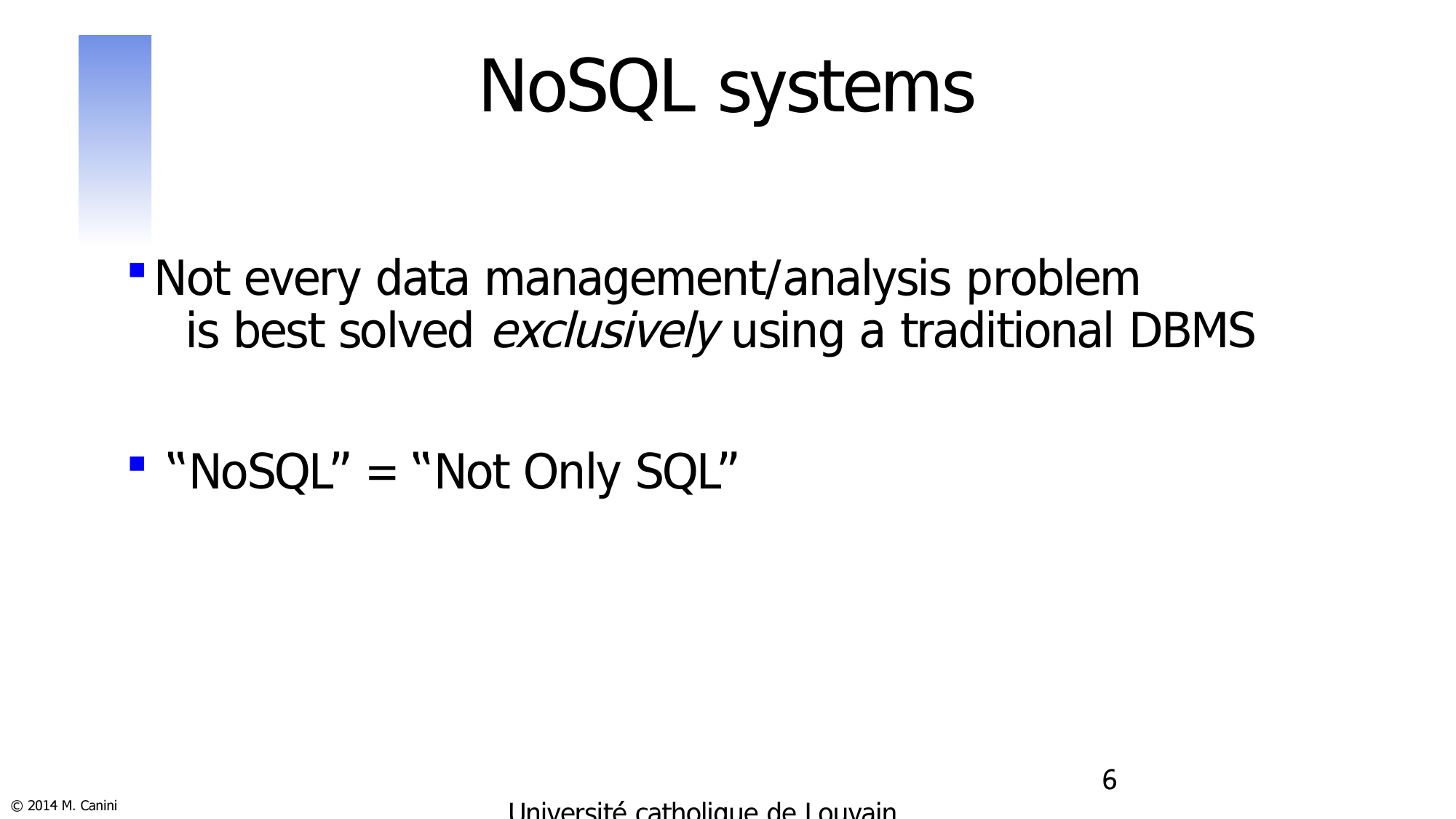

NoSQL systems

Not every data management/analysis problem
    is best solved exclusively using a traditional DBMS

 “NoSQL” = “Not Only SQL”

6
Université catholique de Louvain